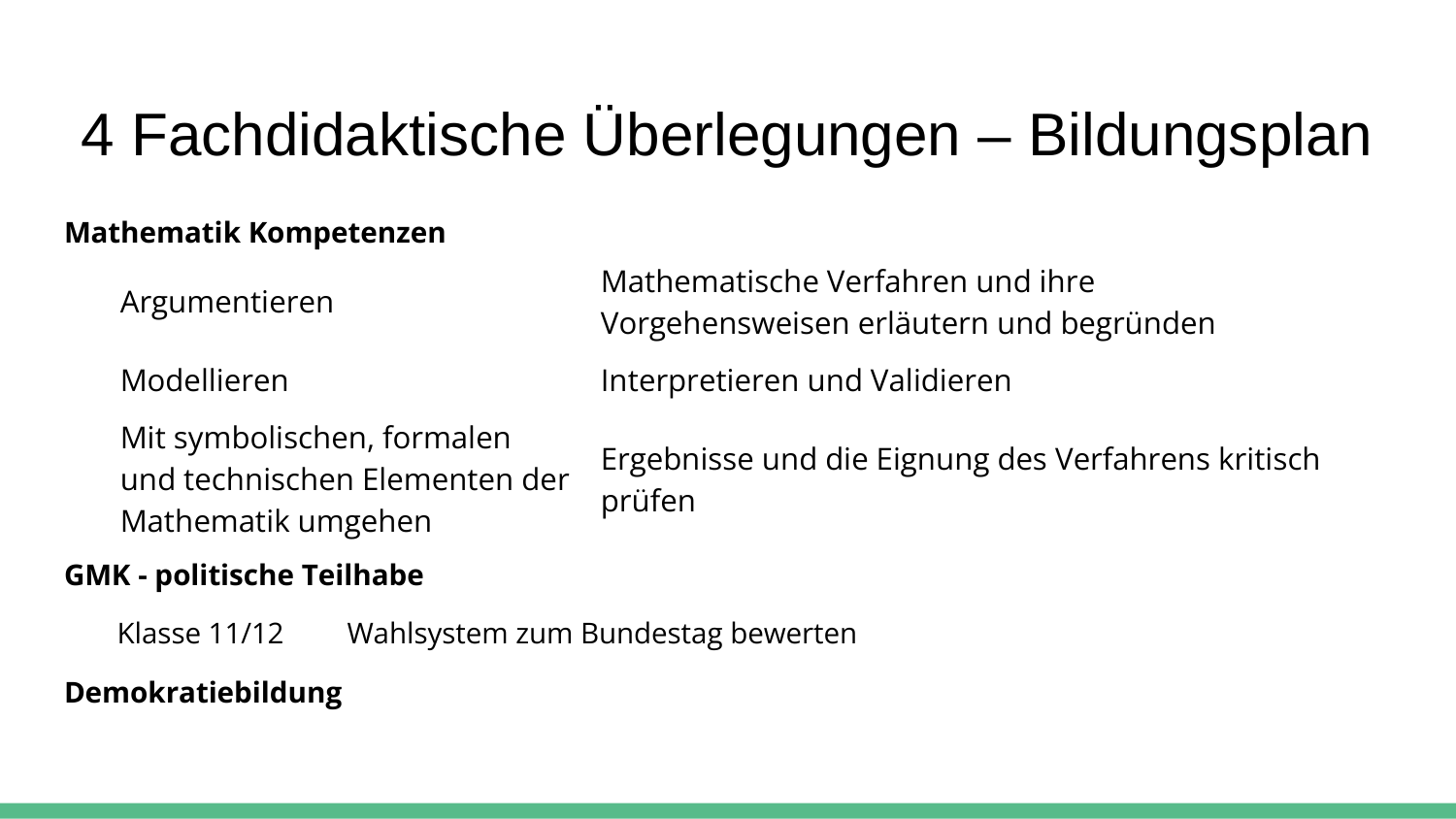

# 4 Fachdidaktische Überlegungen – Bildungsplan
Mathematik Kompetenzen

GMK - politische Teilhabe
Klasse 11/12	Wahlsystem zum Bundestag bewerten
Demokratiebildung
| Argumentieren | Mathematische Verfahren und ihre Vorgehensweisen erläutern und begründen |
| --- | --- |
| Modellieren | Interpretieren und Validieren |
| Mit symbolischen, formalen und technischen Elementen der Mathematik umgehen | Ergebnisse und die Eignung des Verfahrens kritisch prüfen |